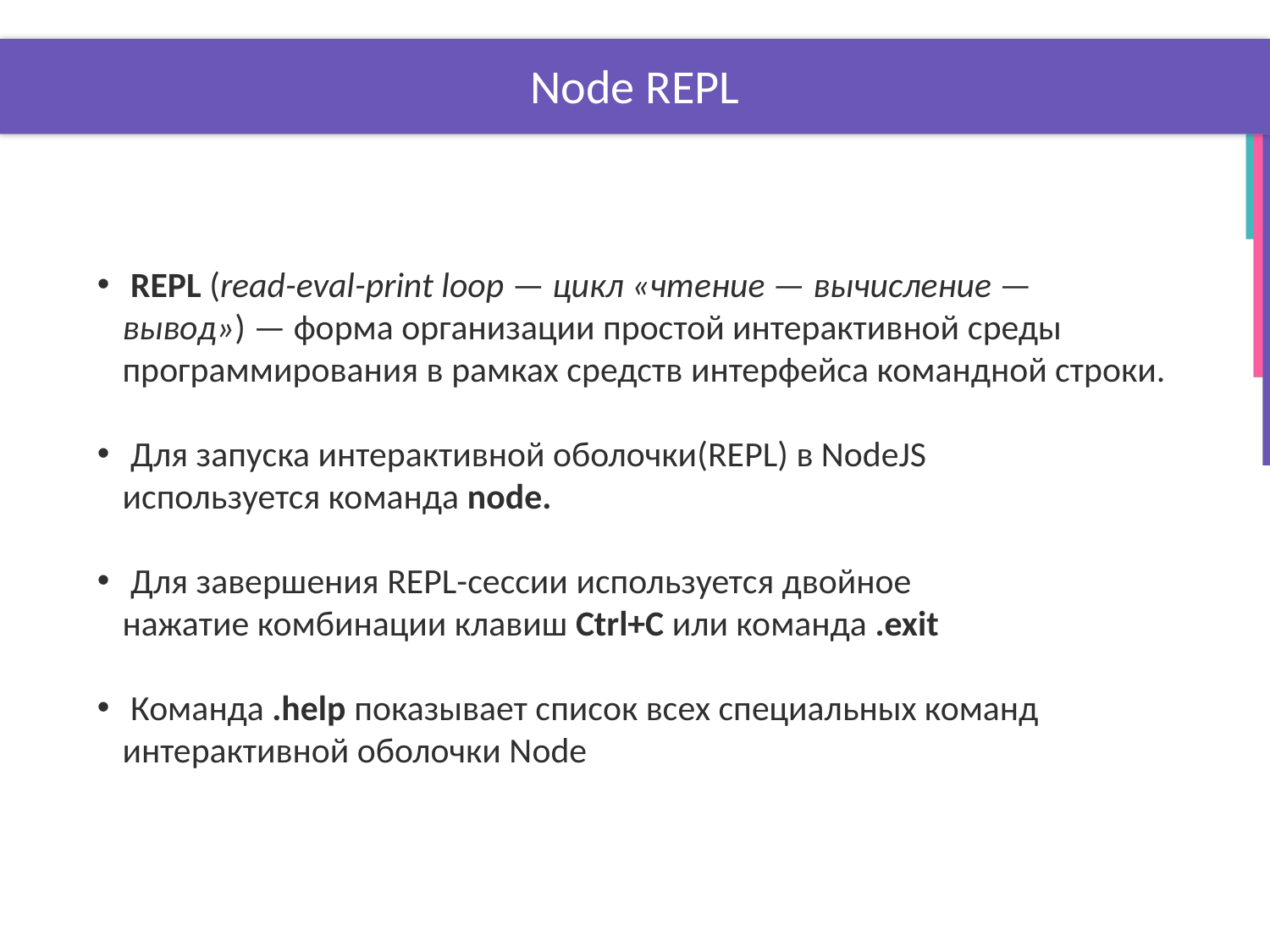

# Node REPL
 REPL (read-eval-print loop — цикл «чтение — вычисление — вывод») — форма организации простой интерактивной среды программирования в рамках средств интерфейса командной строки.

 Для запуска интерактивной оболочки(REPL) в NodeJS
используется команда node.

 Для завершения REPL-сессии используется двойное
нажатие комбинации клавиш Ctrl+C или команда .exit

 Команда .help показывает список всех специальных команд интерактивной оболочки Node